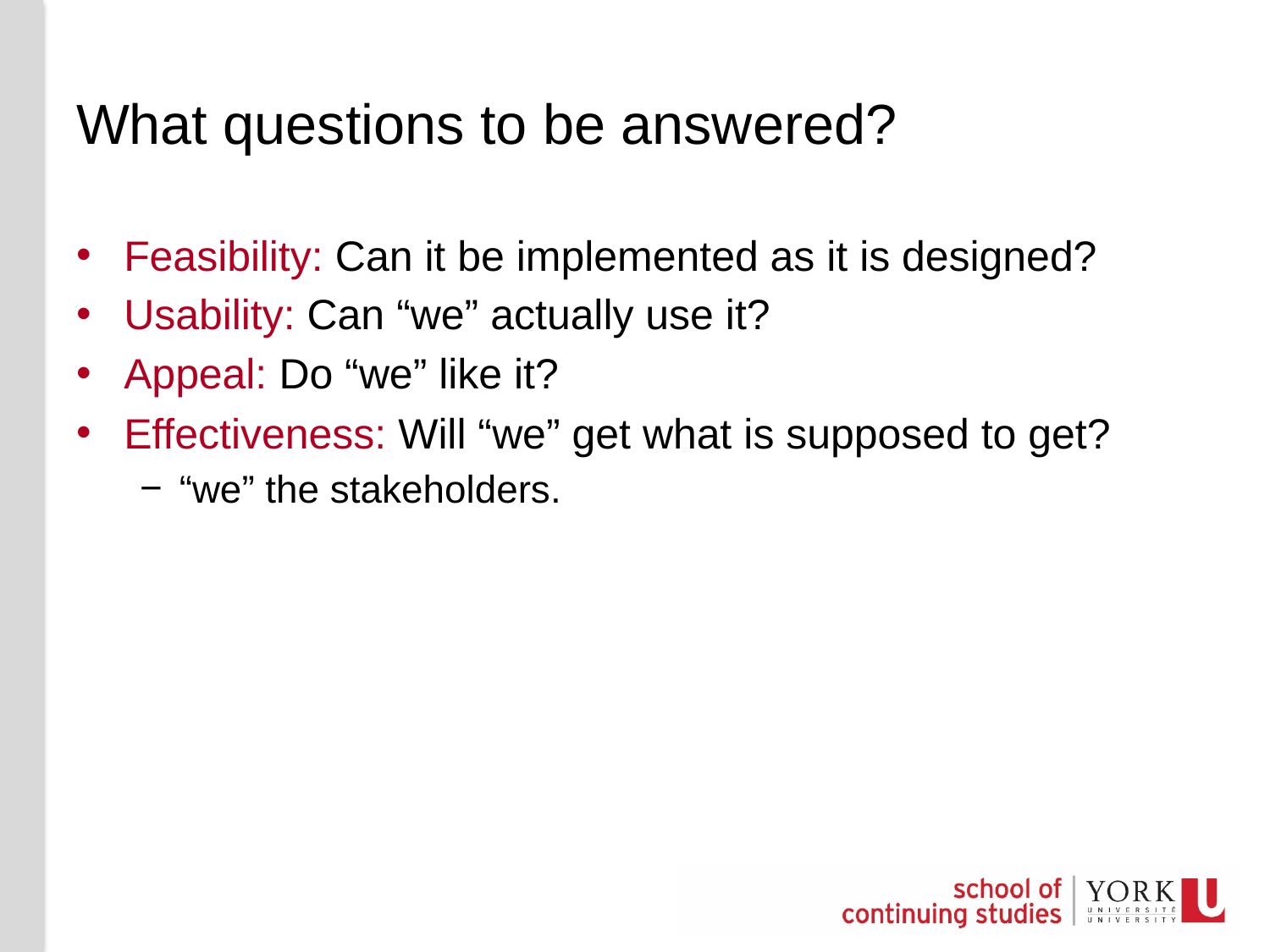

# What questions to be answered?
Feasibility: Can it be implemented as it is designed?
Usability: Can “we” actually use it?
Appeal: Do “we” like it?
Effectiveness: Will “we” get what is supposed to get?
“we” the stakeholders.